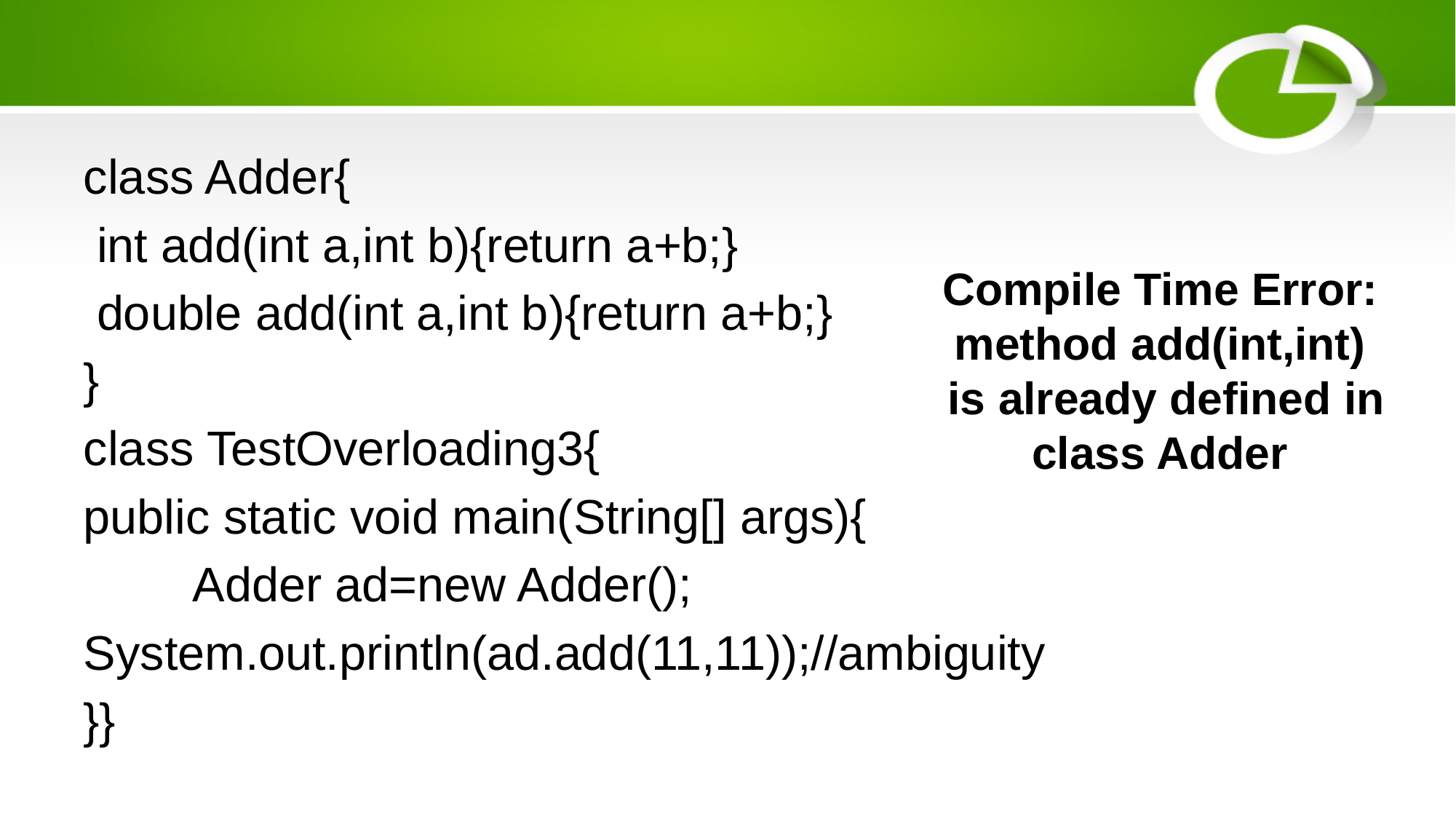

#
class Adder{
 int add(int a,int b){return a+b;}
 double add(int a,int b){return a+b;}
}
class TestOverloading3{
public static void main(String[] args){
	Adder ad=new Adder();
System.out.println(ad.add(11,11));//ambiguity
}}
Compile Time Error: method add(int,int)
 is already defined in class Adder